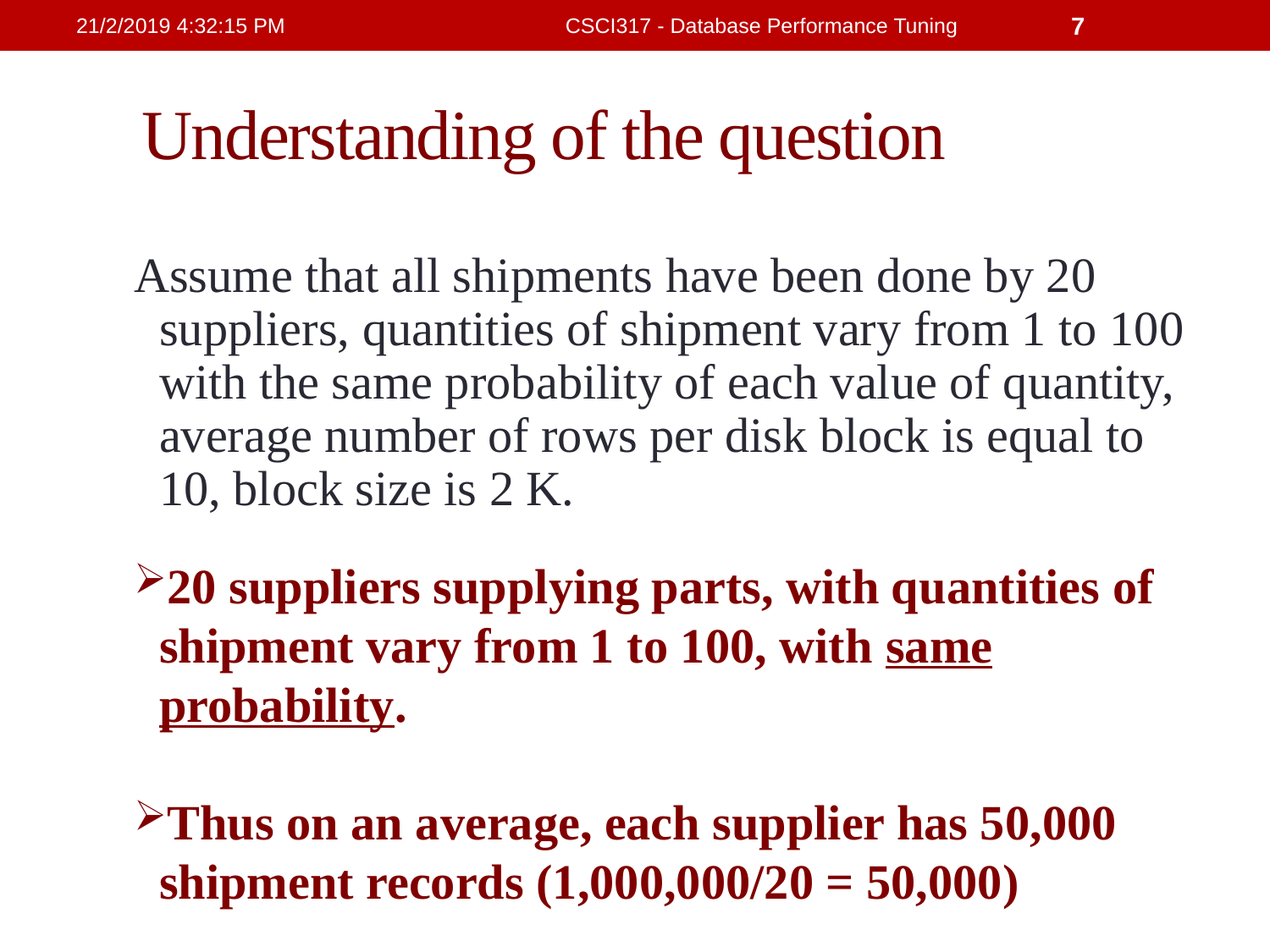

21/2/2019 4:32:15 PM
CSCI317 - Database Performance Tuning
7
# Understanding of the question
Assume that all shipments have been done by 20 suppliers, quantities of shipment vary from 1 to 100 with the same probability of each value of quantity, average number of rows per disk block is equal to 10, block size is 2 K.

20 suppliers supplying parts, with quantities of shipment vary from 1 to 100, with same probability.

Thus on an average, each supplier has 50,000 shipment records (1,000,000/20 = 50,000)